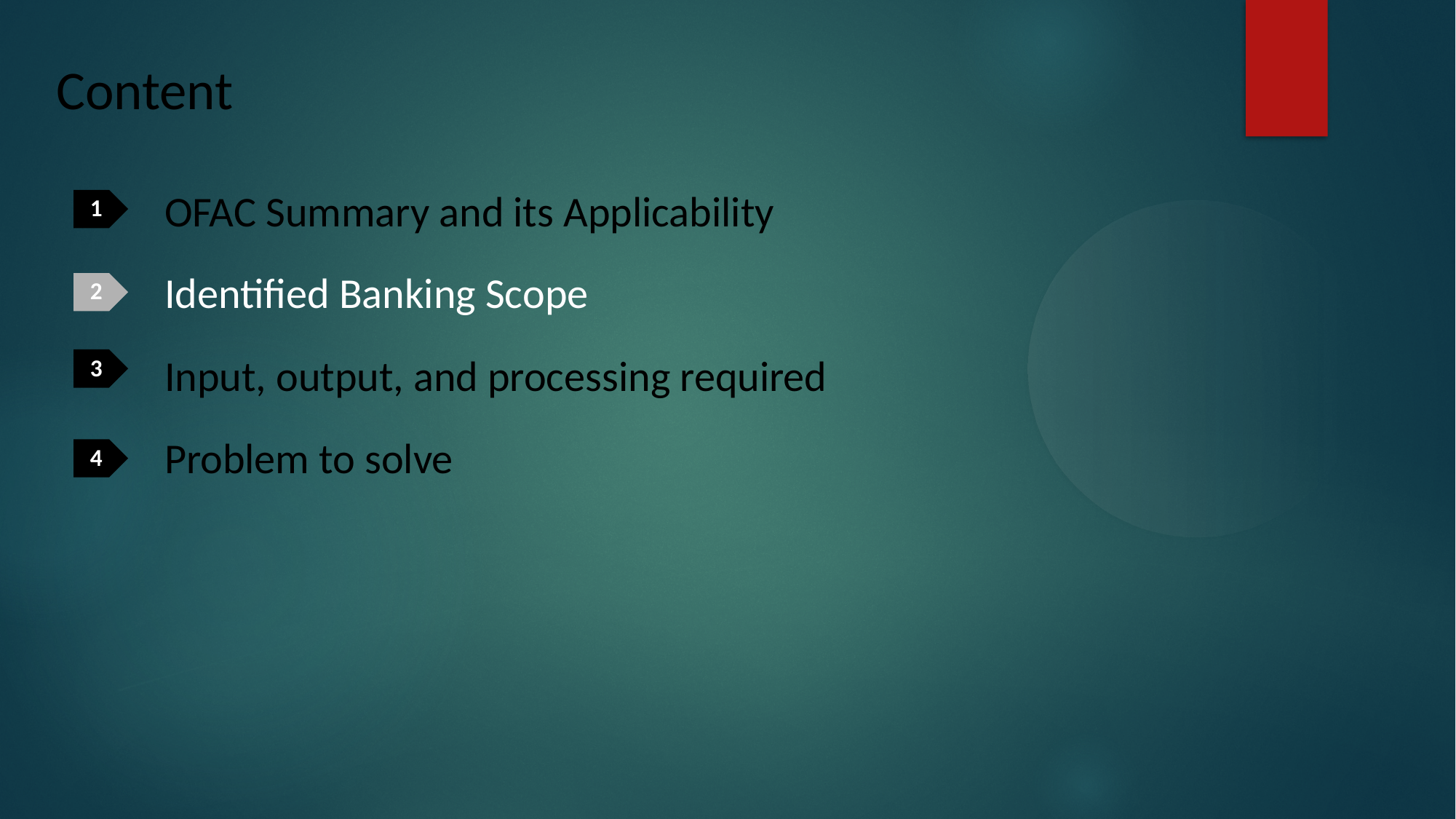

Content
1
OFAC Summary and its Applicability
Identified Banking Scope
Input, output, and processing required
Problem to solve

2
3
4